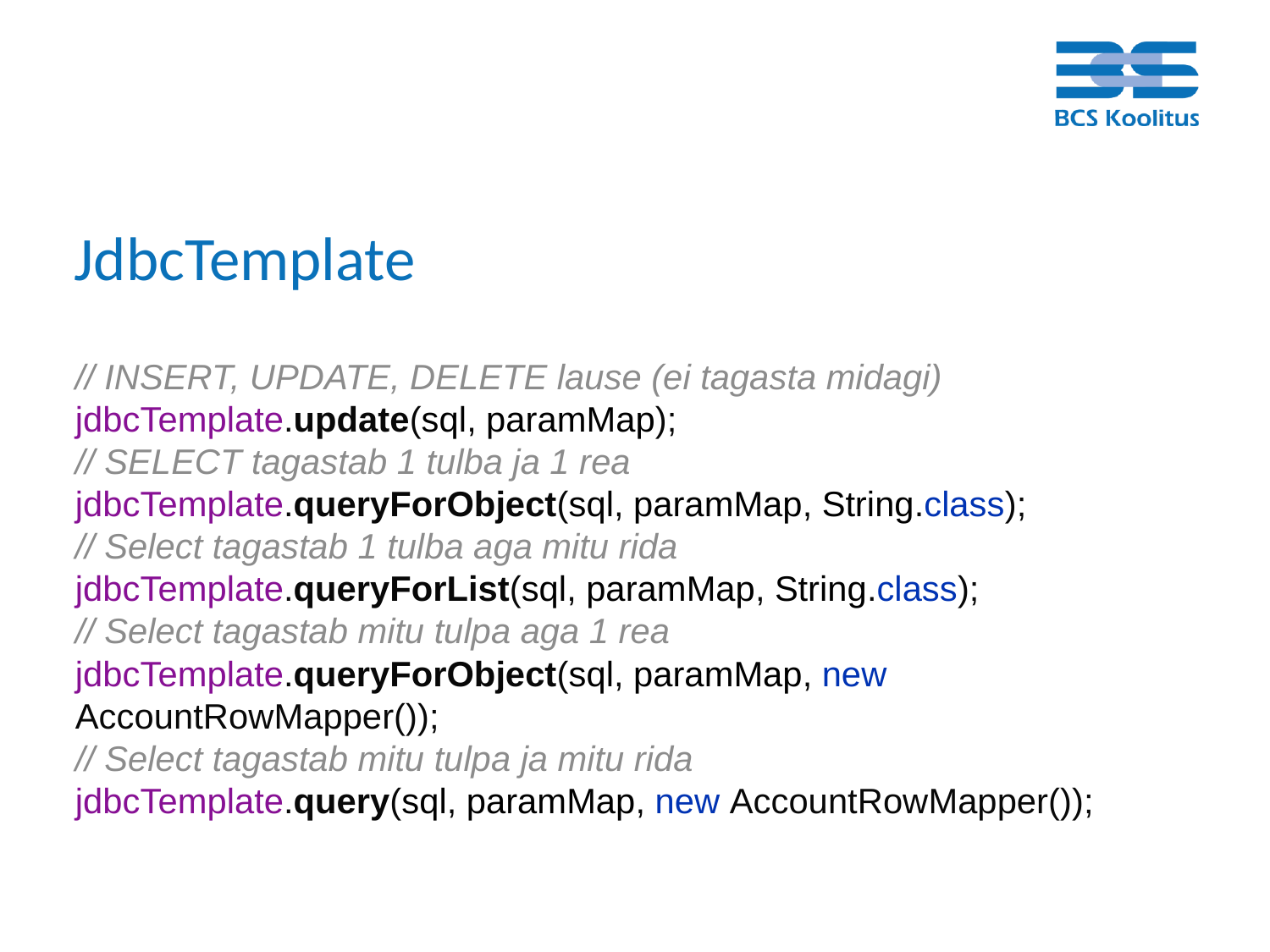

# JdbcTemplate
// INSERT, UPDATE, DELETE lause (ei tagasta midagi)
jdbcTemplate.update(sql, paramMap);
// SELECT tagastab 1 tulba ja 1 rea
jdbcTemplate.queryForObject(sql, paramMap, String.class);
// Select tagastab 1 tulba aga mitu rida
jdbcTemplate.queryForList(sql, paramMap, String.class);
// Select tagastab mitu tulpa aga 1 rea
jdbcTemplate.queryForObject(sql, paramMap, new AccountRowMapper());
// Select tagastab mitu tulpa ja mitu rida
jdbcTemplate.query(sql, paramMap, new AccountRowMapper());